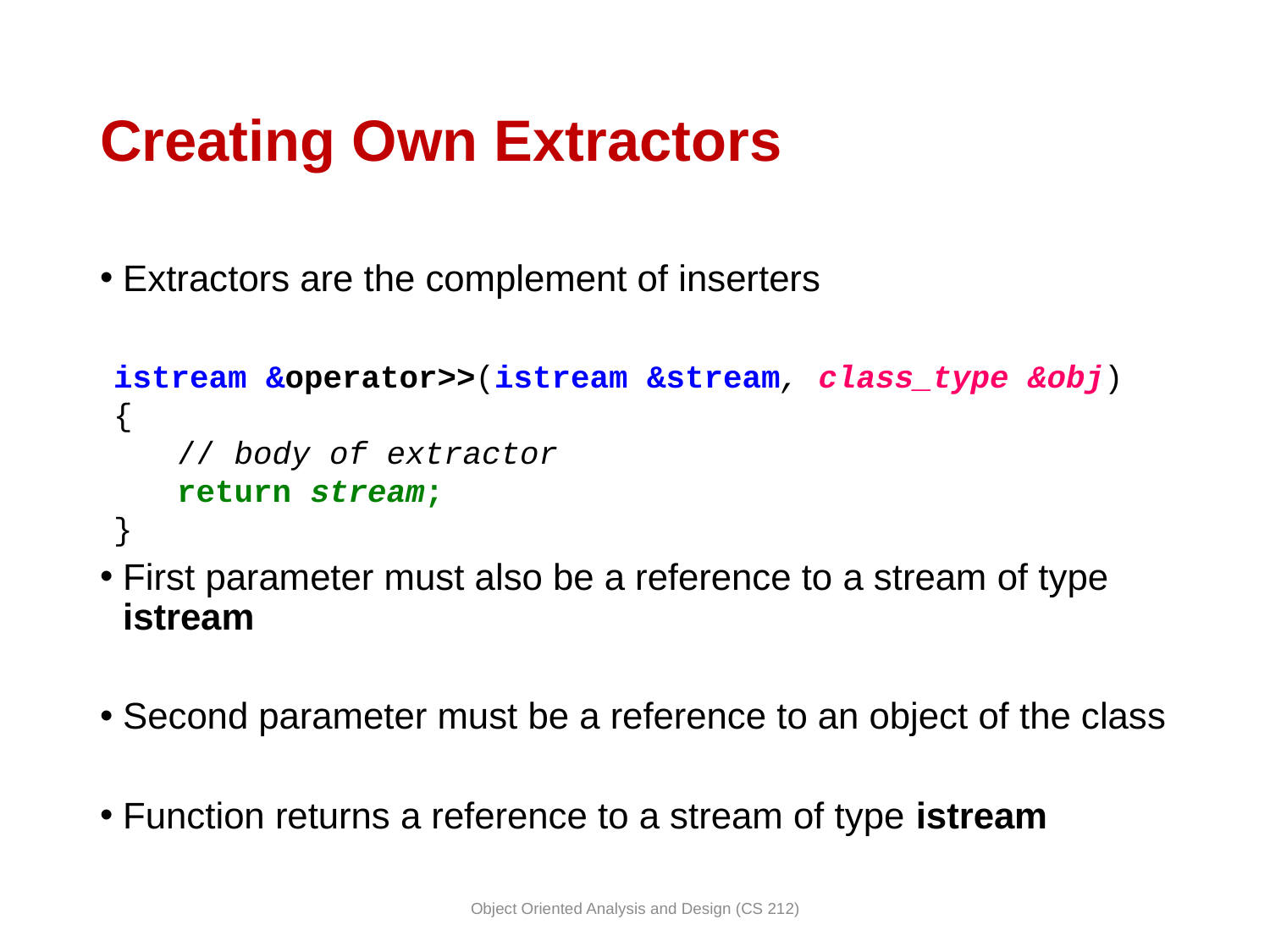

# Creating Own Extractors
Extractors are the complement of inserters

First parameter must also be a reference to a stream of type istream

Second parameter must be a reference to an object of the class

Function returns a reference to a stream of type istream

istream &operator>>(istream &stream, class_type &obj)
{
// body of extractor
return stream;
}
Object Oriented Analysis and Design (CS 212)